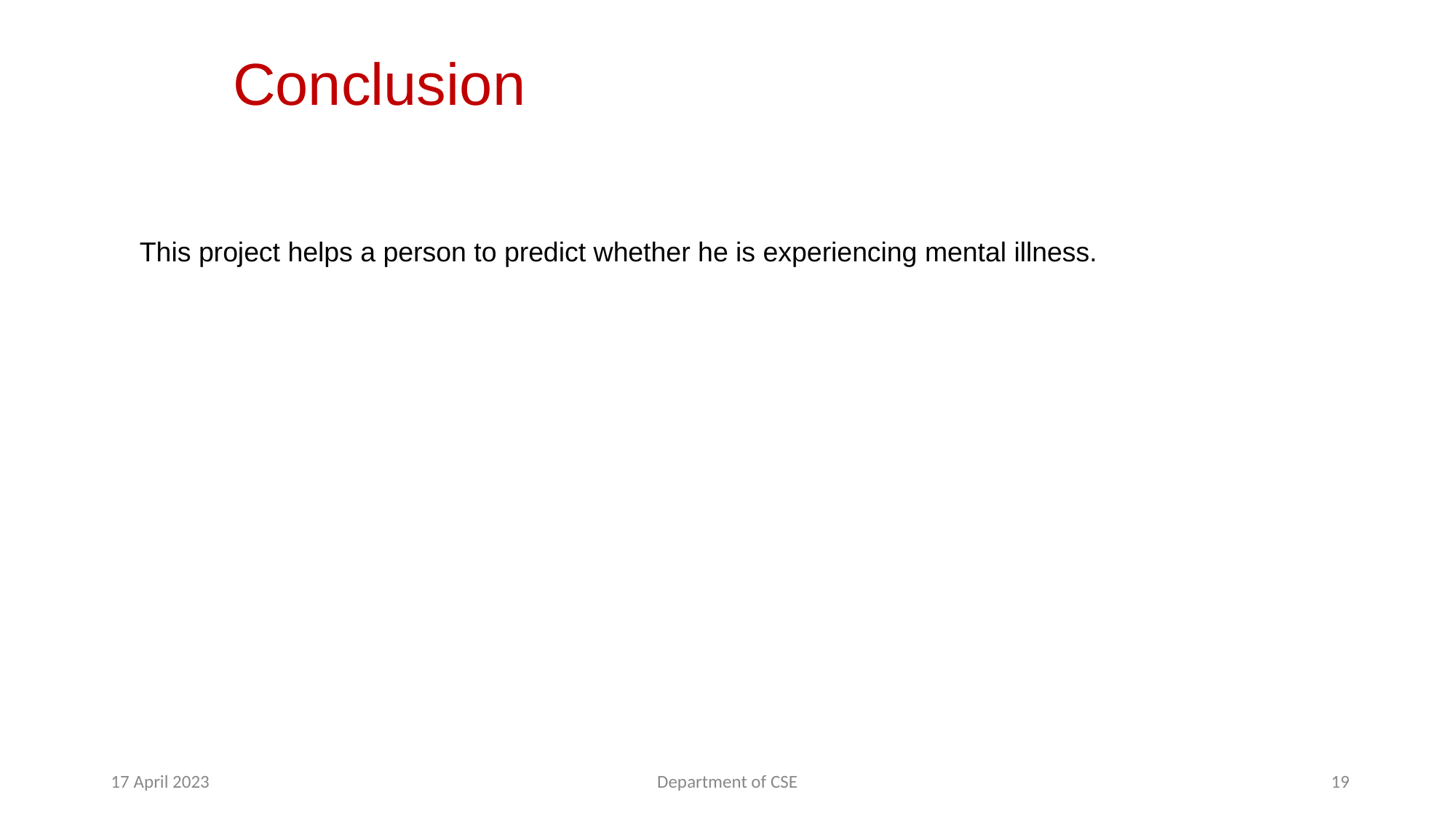

# Conclusion
This project helps a person to predict whether he is experiencing mental illness.
17 April 2023
Department of CSE
19